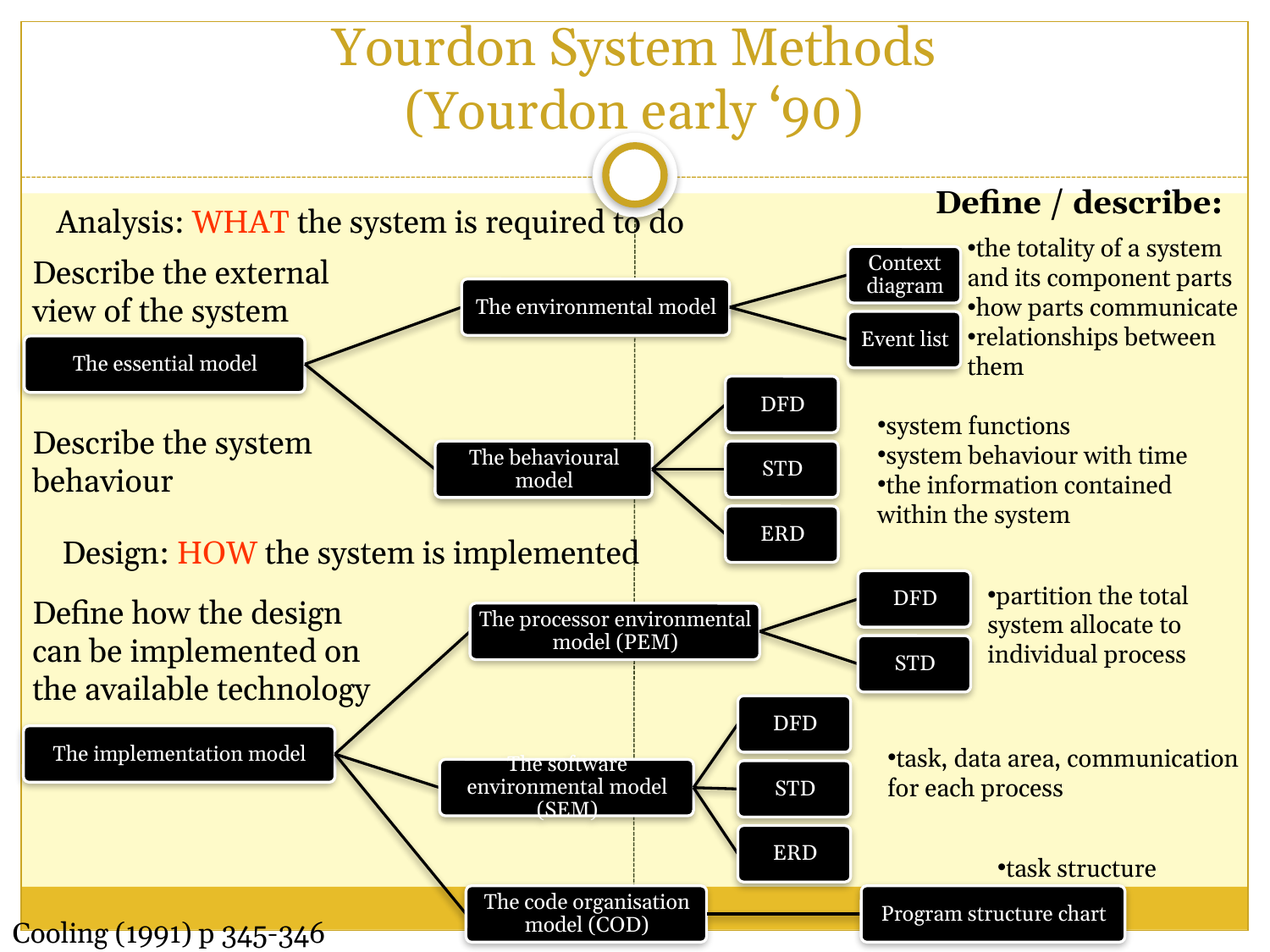

# Yourdon System Methods (Yourdon early ‘90)
Define / describe:
Analysis: WHAT the system is required to do
the totality of a system and its component parts
how parts communicate
relationships between them
The essential model

The environmental model

Context diagram

Event list

The behavioural model

DFD

STD

ERD
The implementation model

The processor environmental model (PEM)

DFD

STD

The software environmental model (SEM)

DFD

STD

ERD

The code organisation model (COD)

Program structure chart
Describe the external view of the system
system functions
system behaviour with time
the information contained within the system
Describe the system behaviour
Design: HOW the system is implemented
partition the total system allocate to individual process
Define how the design can be implemented on the available technology
task, data area, communication for each process
task structure
Cooling (1991) p 345-346